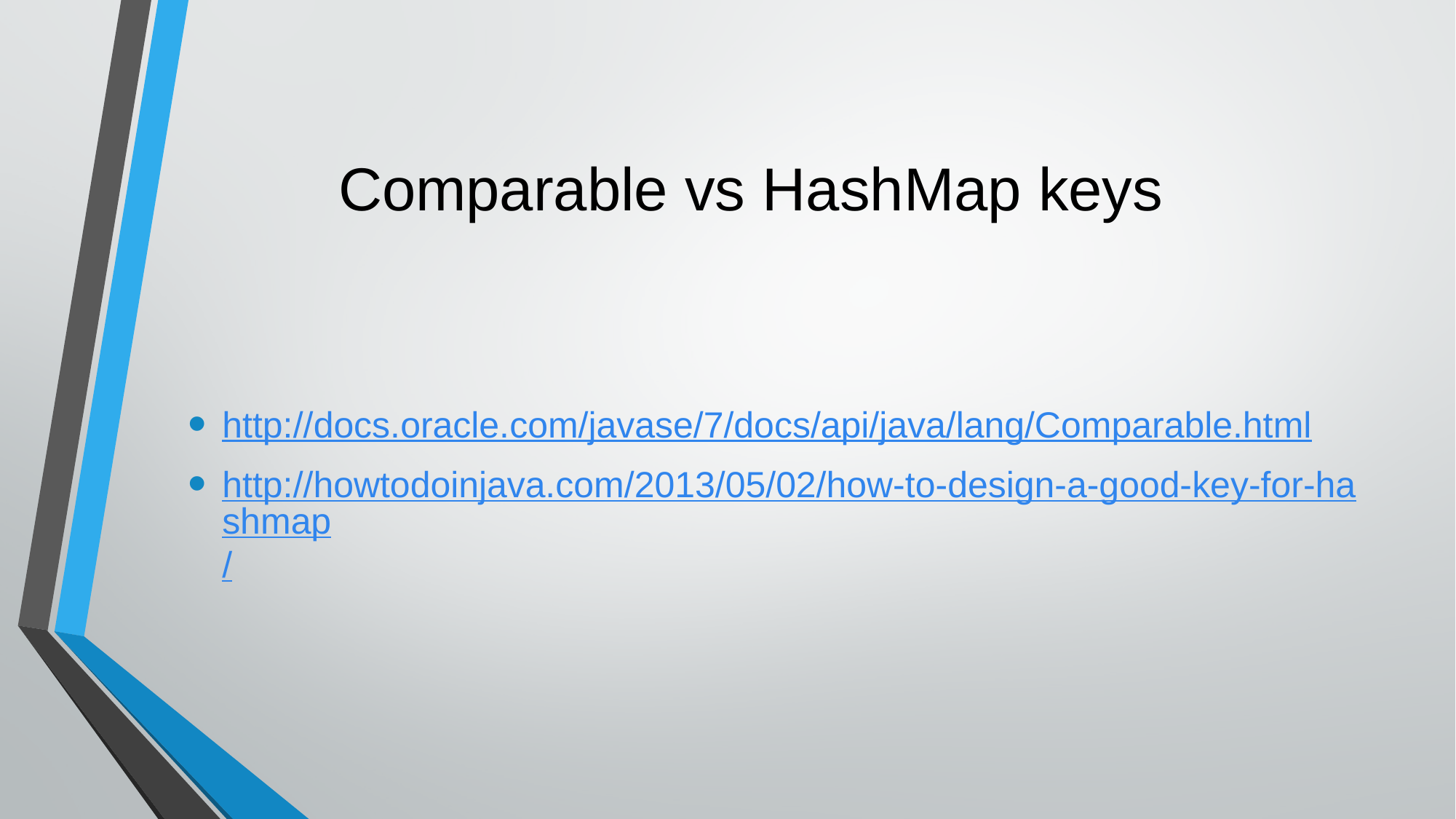

# Comparable vs HashMap keys
http://docs.oracle.com/javase/7/docs/api/java/lang/Comparable.html
http://howtodoinjava.com/2013/05/02/how-to-design-a-good-key-for-hashmap/